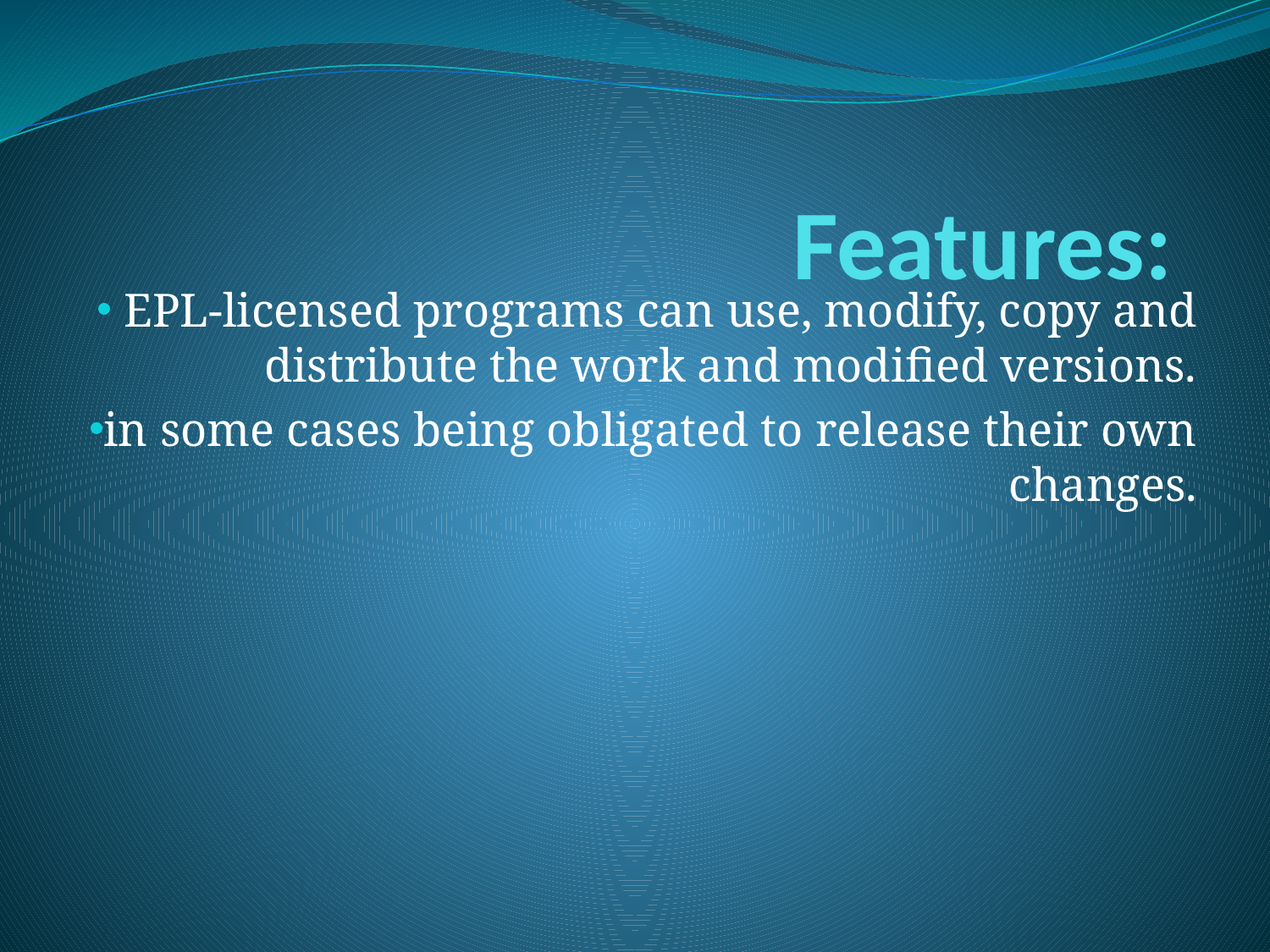

# Features:
 EPL-licensed programs can use, modify, copy and distribute the work and modified versions.
in some cases being obligated to release their own changes.